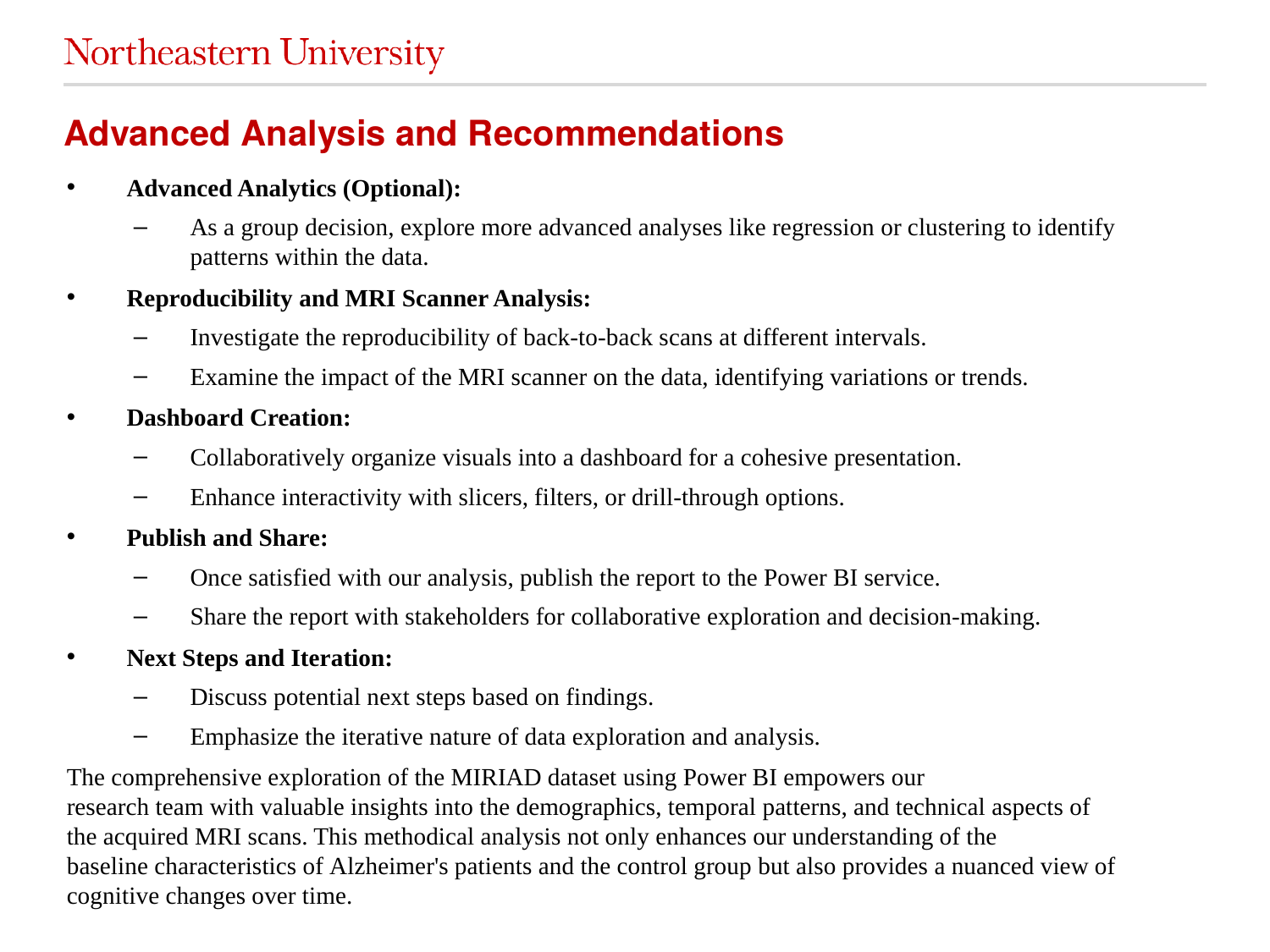

# Advanced Analysis and Recommendations
Advanced Analytics (Optional):
As a group decision, explore more advanced analyses like regression or clustering to identify patterns within the data.
Reproducibility and MRI Scanner Analysis:
Investigate the reproducibility of back-to-back scans at different intervals.
Examine the impact of the MRI scanner on the data, identifying variations or trends.
Dashboard Creation:
Collaboratively organize visuals into a dashboard for a cohesive presentation.
Enhance interactivity with slicers, filters, or drill-through options.
Publish and Share:
Once satisfied with our analysis, publish the report to the Power BI service.
Share the report with stakeholders for collaborative exploration and decision-making.
Next Steps and Iteration:
Discuss potential next steps based on findings.
Emphasize the iterative nature of data exploration and analysis.
The comprehensive exploration of the MIRIAD dataset using Power BI empowers our research team with valuable insights into the demographics, temporal patterns, and technical aspects of the acquired MRI scans. This methodical analysis not only enhances our understanding of the baseline characteristics of Alzheimer's patients and the control group but also provides a nuanced view of cognitive changes over time.